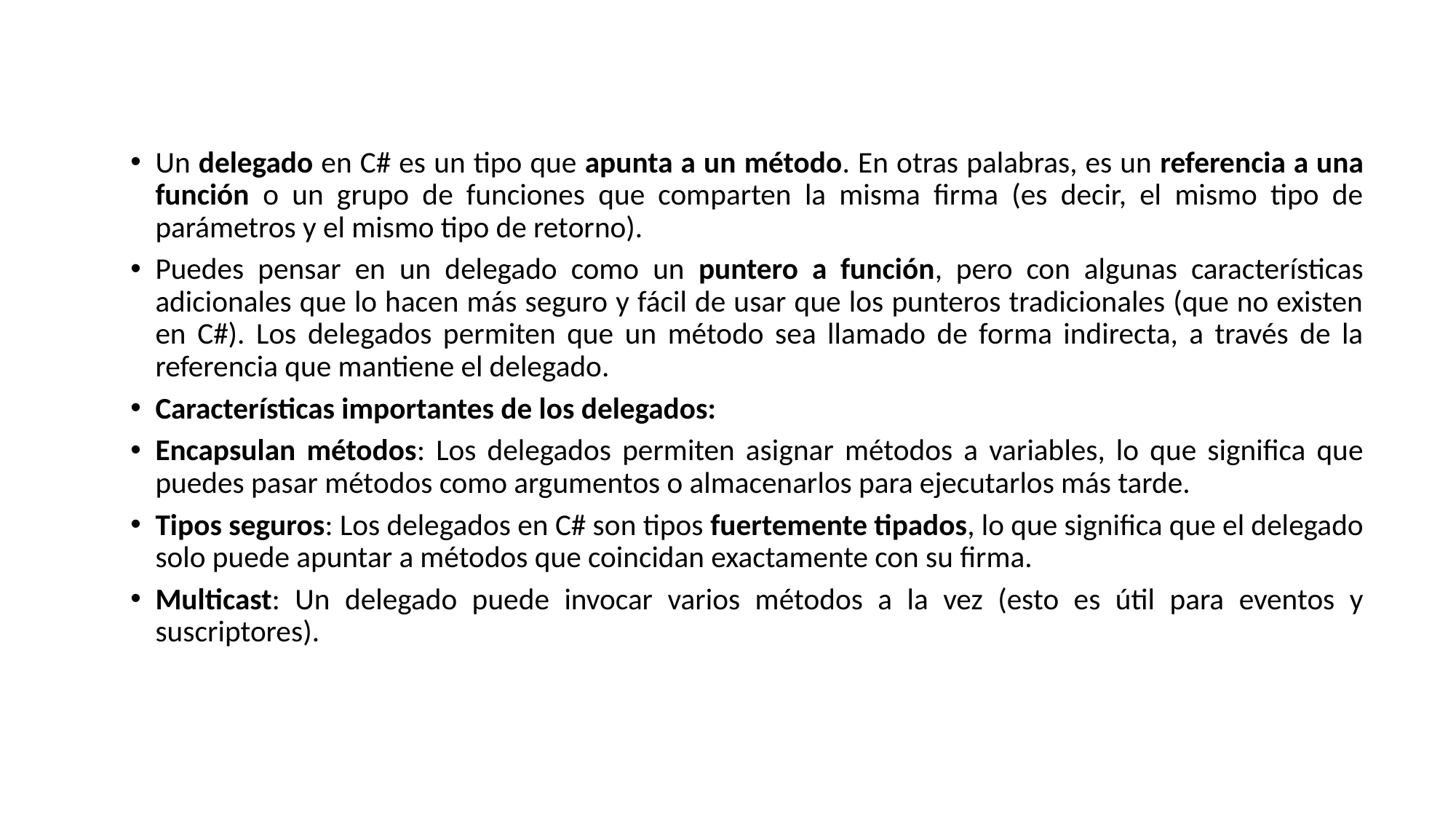

Un delegado en C# es un tipo que apunta a un método. En otras palabras, es un referencia a una función o un grupo de funciones que comparten la misma firma (es decir, el mismo tipo de parámetros y el mismo tipo de retorno).
Puedes pensar en un delegado como un puntero a función, pero con algunas características adicionales que lo hacen más seguro y fácil de usar que los punteros tradicionales (que no existen en C#). Los delegados permiten que un método sea llamado de forma indirecta, a través de la referencia que mantiene el delegado.
Características importantes de los delegados:
Encapsulan métodos: Los delegados permiten asignar métodos a variables, lo que significa que puedes pasar métodos como argumentos o almacenarlos para ejecutarlos más tarde.
Tipos seguros: Los delegados en C# son tipos fuertemente tipados, lo que significa que el delegado solo puede apuntar a métodos que coincidan exactamente con su firma.
Multicast: Un delegado puede invocar varios métodos a la vez (esto es útil para eventos y suscriptores).